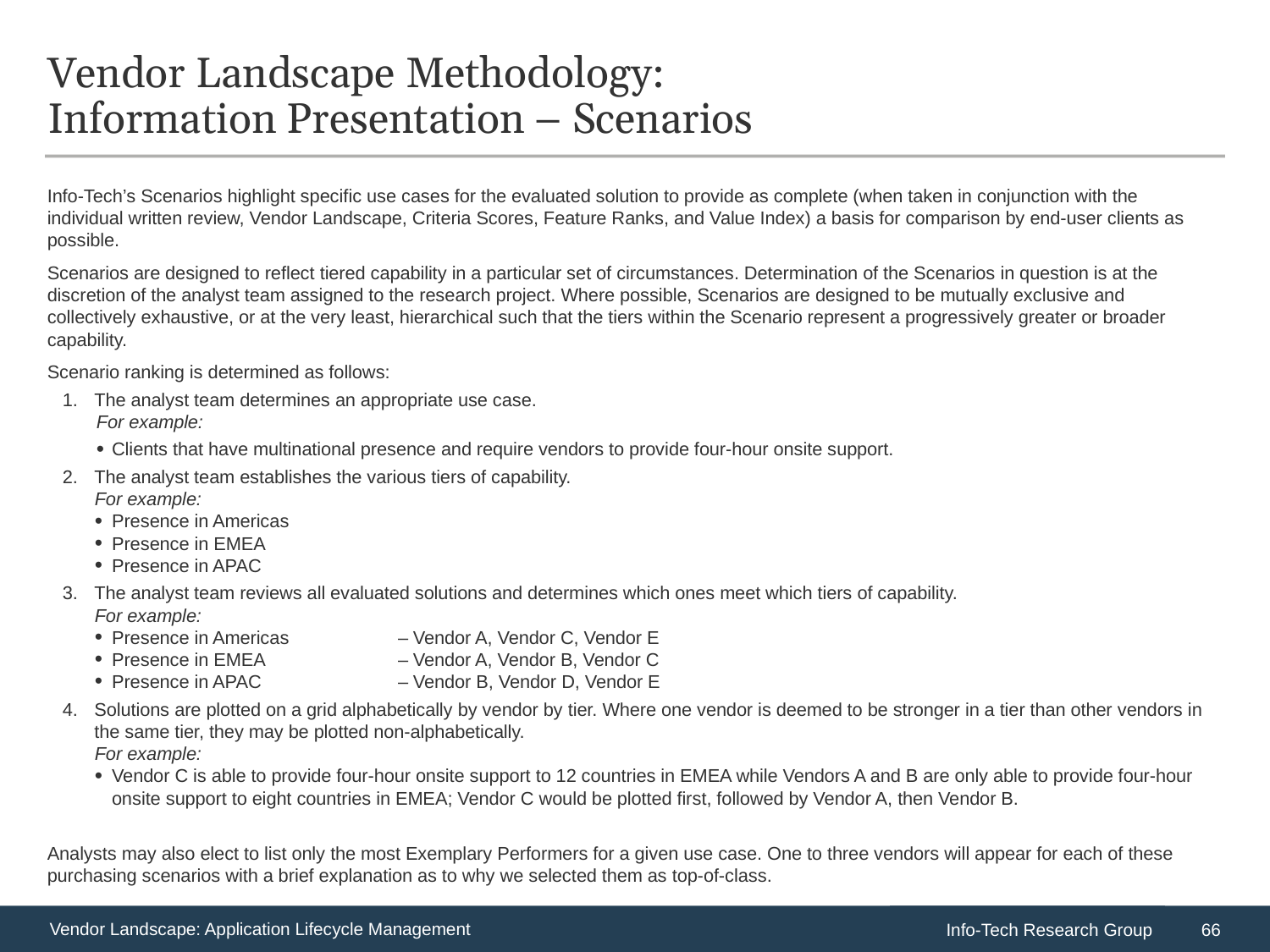

# Vendor Landscape Methodology: Information Presentation – Scenarios
Info-Tech’s Scenarios highlight specific use cases for the evaluated solution to provide as complete (when taken in conjunction with the individual written review, Vendor Landscape, Criteria Scores, Feature Ranks, and Value Index) a basis for comparison by end-user clients as possible.
Scenarios are designed to reflect tiered capability in a particular set of circumstances. Determination of the Scenarios in question is at the discretion of the analyst team assigned to the research project. Where possible, Scenarios are designed to be mutually exclusive and collectively exhaustive, or at the very least, hierarchical such that the tiers within the Scenario represent a progressively greater or broader capability.
Scenario ranking is determined as follows:
The analyst team determines an appropriate use case.
For example:
Clients that have multinational presence and require vendors to provide four-hour onsite support.
The analyst team establishes the various tiers of capability.
For example:
Presence in Americas
Presence in EMEA
Presence in APAC
The analyst team reviews all evaluated solutions and determines which ones meet which tiers of capability.
For example:
Presence in Americas 	– Vendor A, Vendor C, Vendor E
Presence in EMEA 	– Vendor A, Vendor B, Vendor C
Presence in APAC 	– Vendor B, Vendor D, Vendor E
Solutions are plotted on a grid alphabetically by vendor by tier. Where one vendor is deemed to be stronger in a tier than other vendors in the same tier, they may be plotted non-alphabetically.
For example:
Vendor C is able to provide four-hour onsite support to 12 countries in EMEA while Vendors A and B are only able to provide four-hour onsite support to eight countries in EMEA; Vendor C would be plotted first, followed by Vendor A, then Vendor B.

Analysts may also elect to list only the most Exemplary Performers for a given use case. One to three vendors will appear for each of these purchasing scenarios with a brief explanation as to why we selected them as top-of-class.